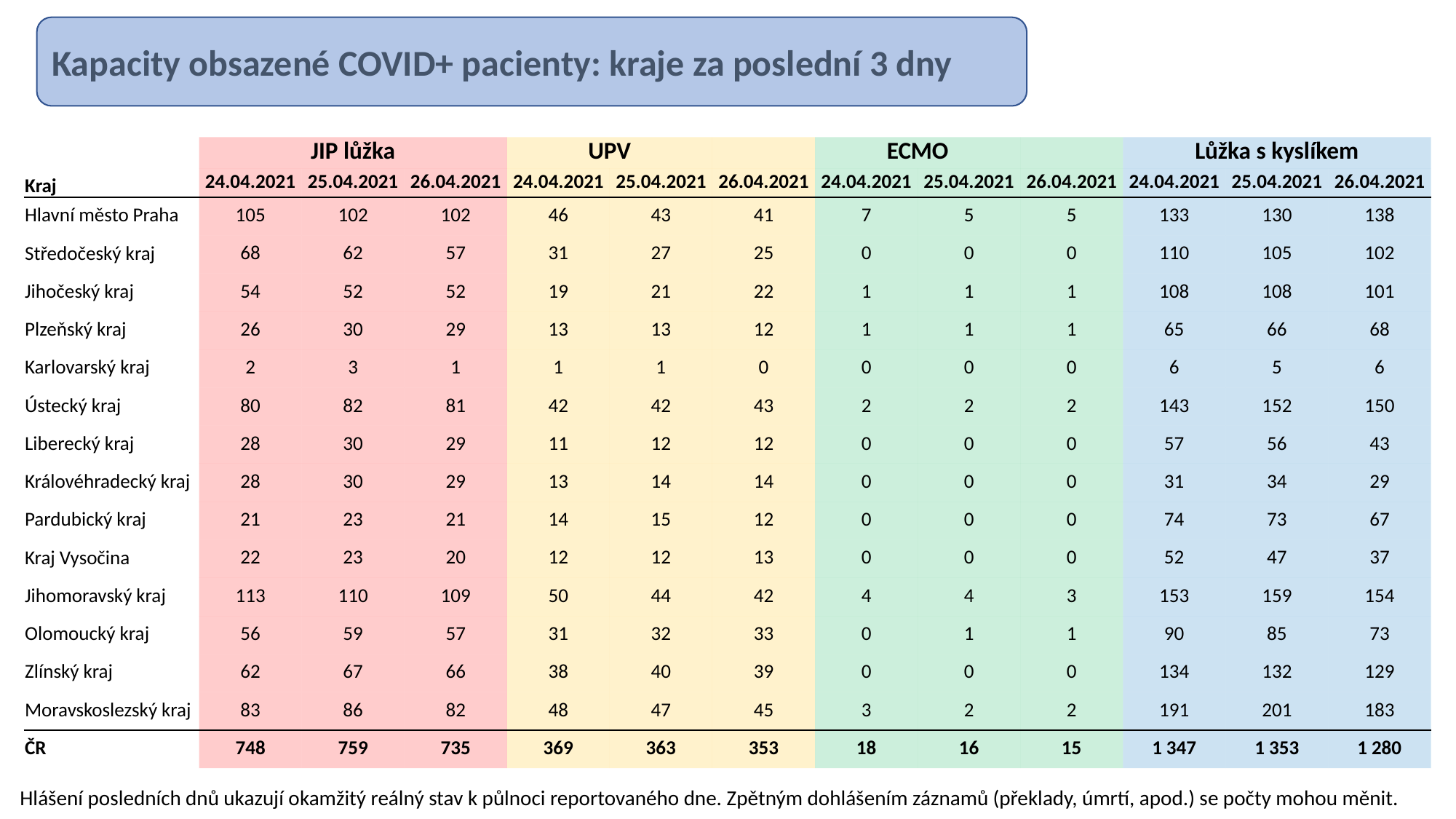

Kapacity obsazené COVID+ pacienty: kraje za poslední 3 dny
|  | JIP lůžka |  |  | UPV |  |  | ECMO |  |  | Lůžka s kyslíkem |  |  |
| --- | --- | --- | --- | --- | --- | --- | --- | --- | --- | --- | --- | --- |
| Kraj | 24.04.2021 | 25.04.2021 | 26.04.2021 | 24.04.2021 | 25.04.2021 | 26.04.2021 | 24.04.2021 | 25.04.2021 | 26.04.2021 | 24.04.2021 | 25.04.2021 | 26.04.2021 |
| Hlavní město Praha | 105 | 102 | 102 | 46 | 43 | 41 | 7 | 5 | 5 | 133 | 130 | 138 |
| Středočeský kraj | 68 | 62 | 57 | 31 | 27 | 25 | 0 | 0 | 0 | 110 | 105 | 102 |
| Jihočeský kraj | 54 | 52 | 52 | 19 | 21 | 22 | 1 | 1 | 1 | 108 | 108 | 101 |
| Plzeňský kraj | 26 | 30 | 29 | 13 | 13 | 12 | 1 | 1 | 1 | 65 | 66 | 68 |
| Karlovarský kraj | 2 | 3 | 1 | 1 | 1 | 0 | 0 | 0 | 0 | 6 | 5 | 6 |
| Ústecký kraj | 80 | 82 | 81 | 42 | 42 | 43 | 2 | 2 | 2 | 143 | 152 | 150 |
| Liberecký kraj | 28 | 30 | 29 | 11 | 12 | 12 | 0 | 0 | 0 | 57 | 56 | 43 |
| Královéhradecký kraj | 28 | 30 | 29 | 13 | 14 | 14 | 0 | 0 | 0 | 31 | 34 | 29 |
| Pardubický kraj | 21 | 23 | 21 | 14 | 15 | 12 | 0 | 0 | 0 | 74 | 73 | 67 |
| Kraj Vysočina | 22 | 23 | 20 | 12 | 12 | 13 | 0 | 0 | 0 | 52 | 47 | 37 |
| Jihomoravský kraj | 113 | 110 | 109 | 50 | 44 | 42 | 4 | 4 | 3 | 153 | 159 | 154 |
| Olomoucký kraj | 56 | 59 | 57 | 31 | 32 | 33 | 0 | 1 | 1 | 90 | 85 | 73 |
| Zlínský kraj | 62 | 67 | 66 | 38 | 40 | 39 | 0 | 0 | 0 | 134 | 132 | 129 |
| Moravskoslezský kraj | 83 | 86 | 82 | 48 | 47 | 45 | 3 | 2 | 2 | 191 | 201 | 183 |
| ČR | 748 | 759 | 735 | 369 | 363 | 353 | 18 | 16 | 15 | 1 347 | 1 353 | 1 280 |
Hlášení posledních dnů ukazují okamžitý reálný stav k půlnoci reportovaného dne. Zpětným dohlášením záznamů (překlady, úmrtí, apod.) se počty mohou měnit.